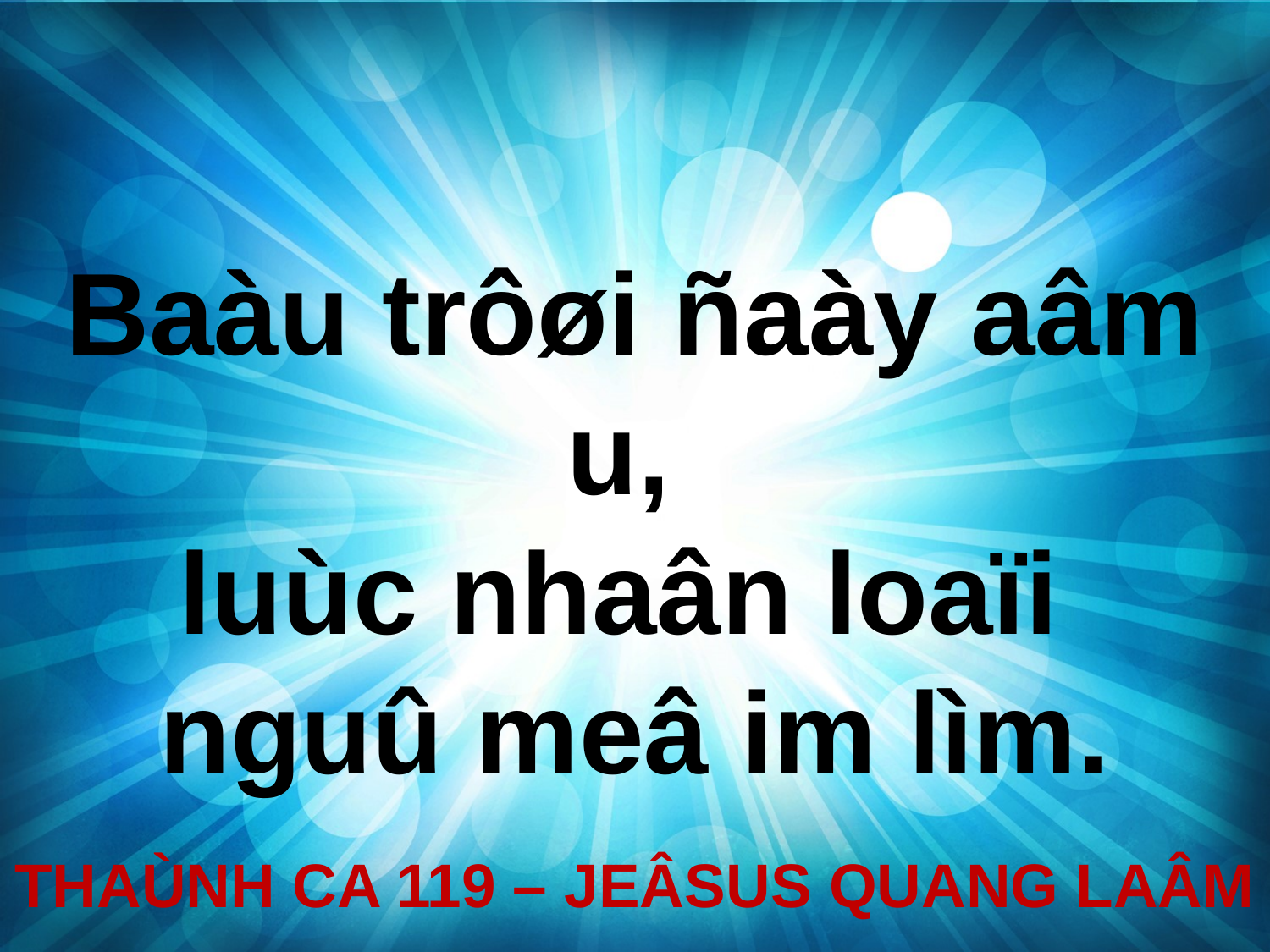

Baàu trôøi ñaày aâm u,
luùc nhaân loaïi
nguû meâ im lìm.
THAÙNH CA 119 – JEÂSUS QUANG LAÂM